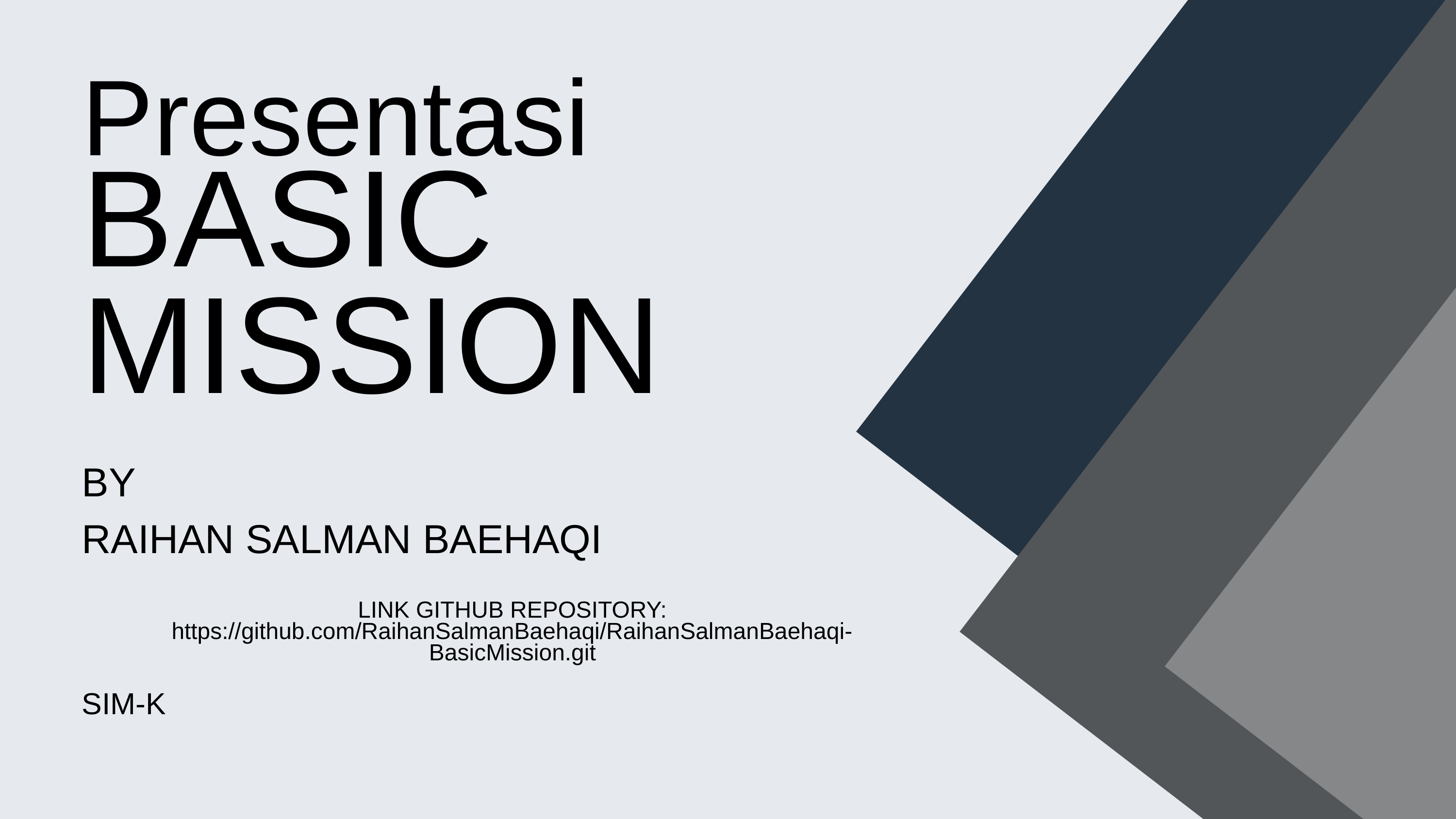

Presentasi
BASIC MISSION
BY
RAIHAN SALMAN BAEHAQI
LINK GITHUB REPOSITORY: https://github.com/RaihanSalmanBaehaqi/RaihanSalmanBaehaqi-BasicMission.git
SIM-K